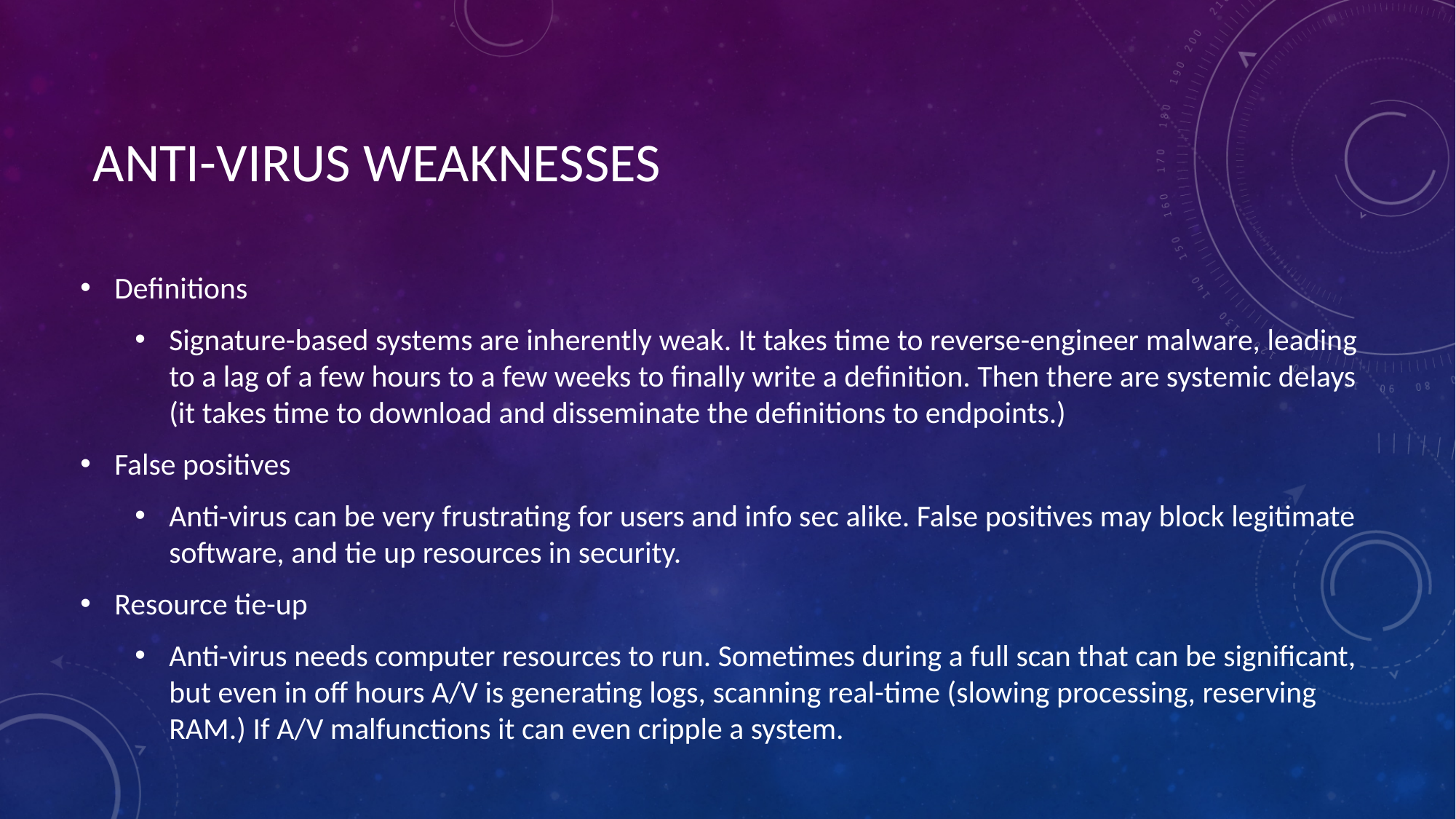

# Anti-Virus Weaknesses
Definitions
Signature-based systems are inherently weak. It takes time to reverse-engineer malware, leading to a lag of a few hours to a few weeks to finally write a definition. Then there are systemic delays (it takes time to download and disseminate the definitions to endpoints.)
False positives
Anti-virus can be very frustrating for users and info sec alike. False positives may block legitimate software, and tie up resources in security.
Resource tie-up
Anti-virus needs computer resources to run. Sometimes during a full scan that can be significant, but even in off hours A/V is generating logs, scanning real-time (slowing processing, reserving RAM.) If A/V malfunctions it can even cripple a system.